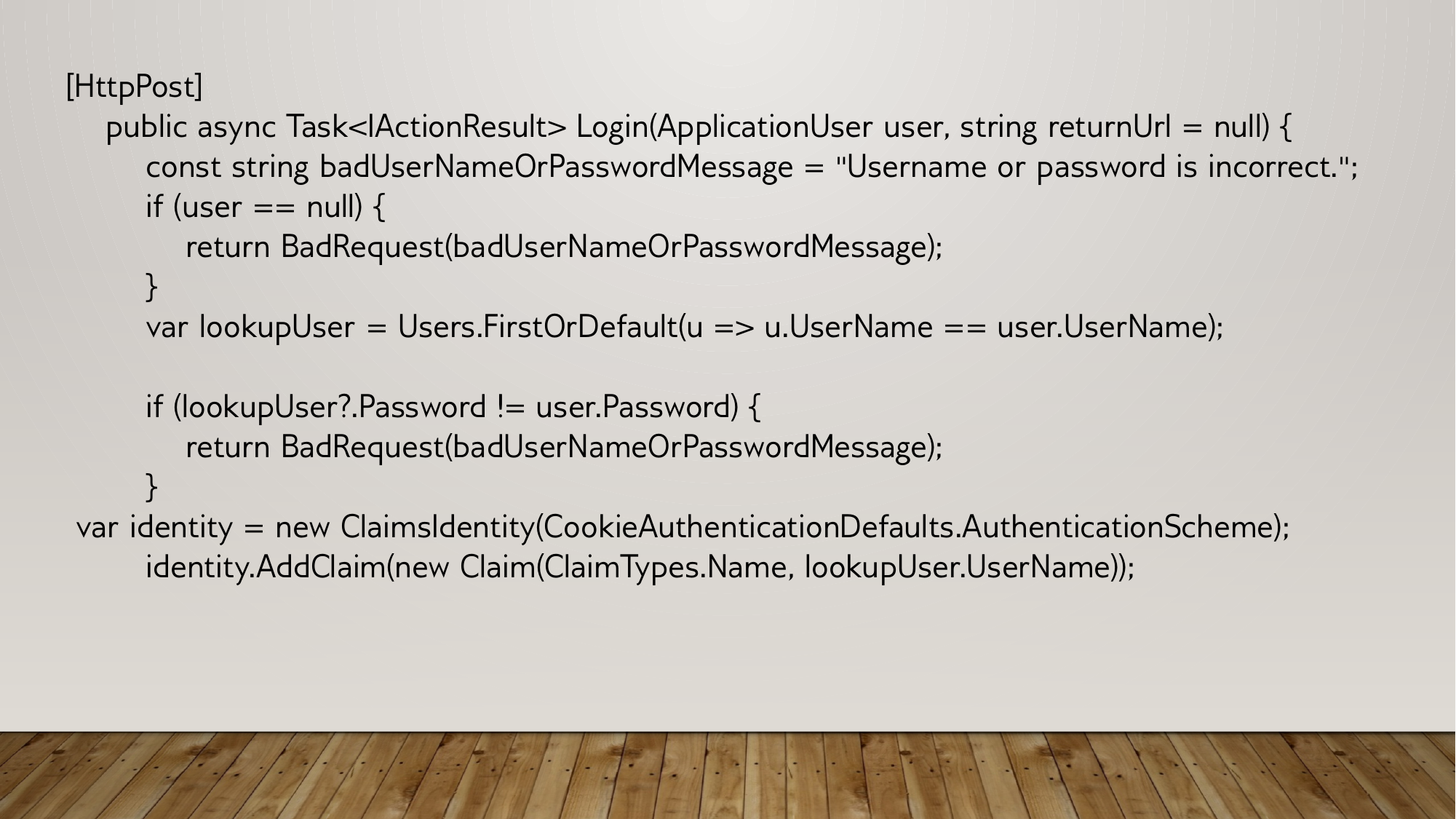

[HttpPost]
    public async Task<IActionResult> Login(ApplicationUser user, string returnUrl = null) {
        const string badUserNameOrPasswordMessage = "Username or password is incorrect.";
        if (user == null) {
            return BadRequest(badUserNameOrPasswordMessage);
        }
        var lookupUser = Users.FirstOrDefault(u => u.UserName == user.UserName);

        if (lookupUser?.Password != user.Password) {
            return BadRequest(badUserNameOrPasswordMessage);
        }
 var identity = new ClaimsIdentity(CookieAuthenticationDefaults.AuthenticationScheme);
        identity.AddClaim(new Claim(ClaimTypes.Name, lookupUser.UserName));